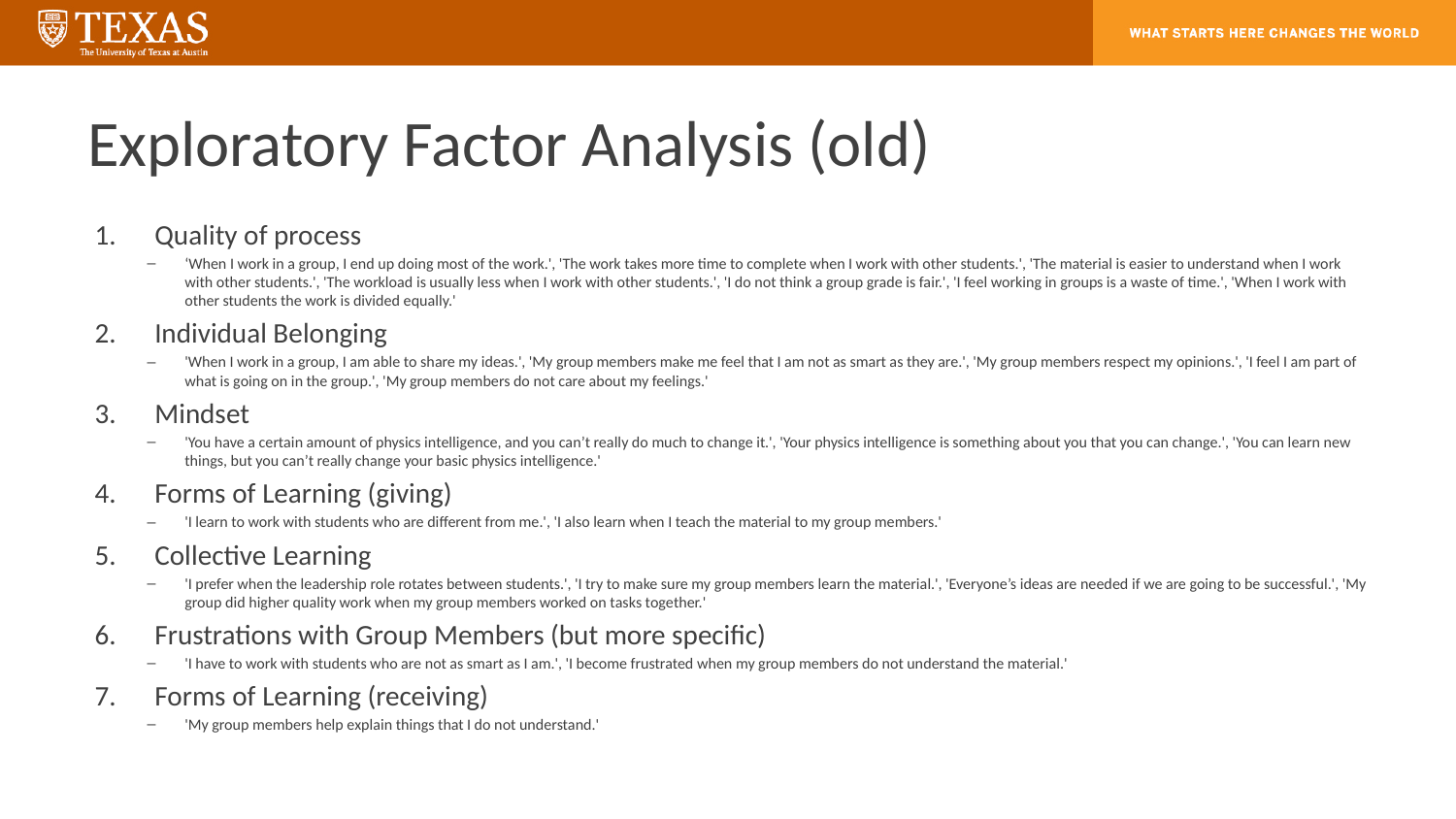

# Exploratory Factor Analysis (old)
Quality of process
‘When I work in a group, I end up doing most of the work.', 'The work takes more time to complete when I work with other students.', 'The material is easier to understand when I work with other students.', 'The workload is usually less when I work with other students.', 'I do not think a group grade is fair.', 'I feel working in groups is a waste of time.', 'When I work with other students the work is divided equally.'
Individual Belonging
'When I work in a group, I am able to share my ideas.', 'My group members make me feel that I am not as smart as they are.', 'My group members respect my opinions.', 'I feel I am part of what is going on in the group.', 'My group members do not care about my feelings.'
Mindset
'You have a certain amount of physics intelligence, and you can’t really do much to change it.', 'Your physics intelligence is something about you that you can change.', 'You can learn new things, but you can’t really change your basic physics intelligence.'
Forms of Learning (giving)
'I learn to work with students who are different from me.', 'I also learn when I teach the material to my group members.'
Collective Learning
'I prefer when the leadership role rotates between students.', 'I try to make sure my group members learn the material.', 'Everyone’s ideas are needed if we are going to be successful.', 'My group did higher quality work when my group members worked on tasks together.'
Frustrations with Group Members (but more specific)
'I have to work with students who are not as smart as I am.', 'I become frustrated when my group members do not understand the material.'
Forms of Learning (receiving)
'My group members help explain things that I do not understand.'